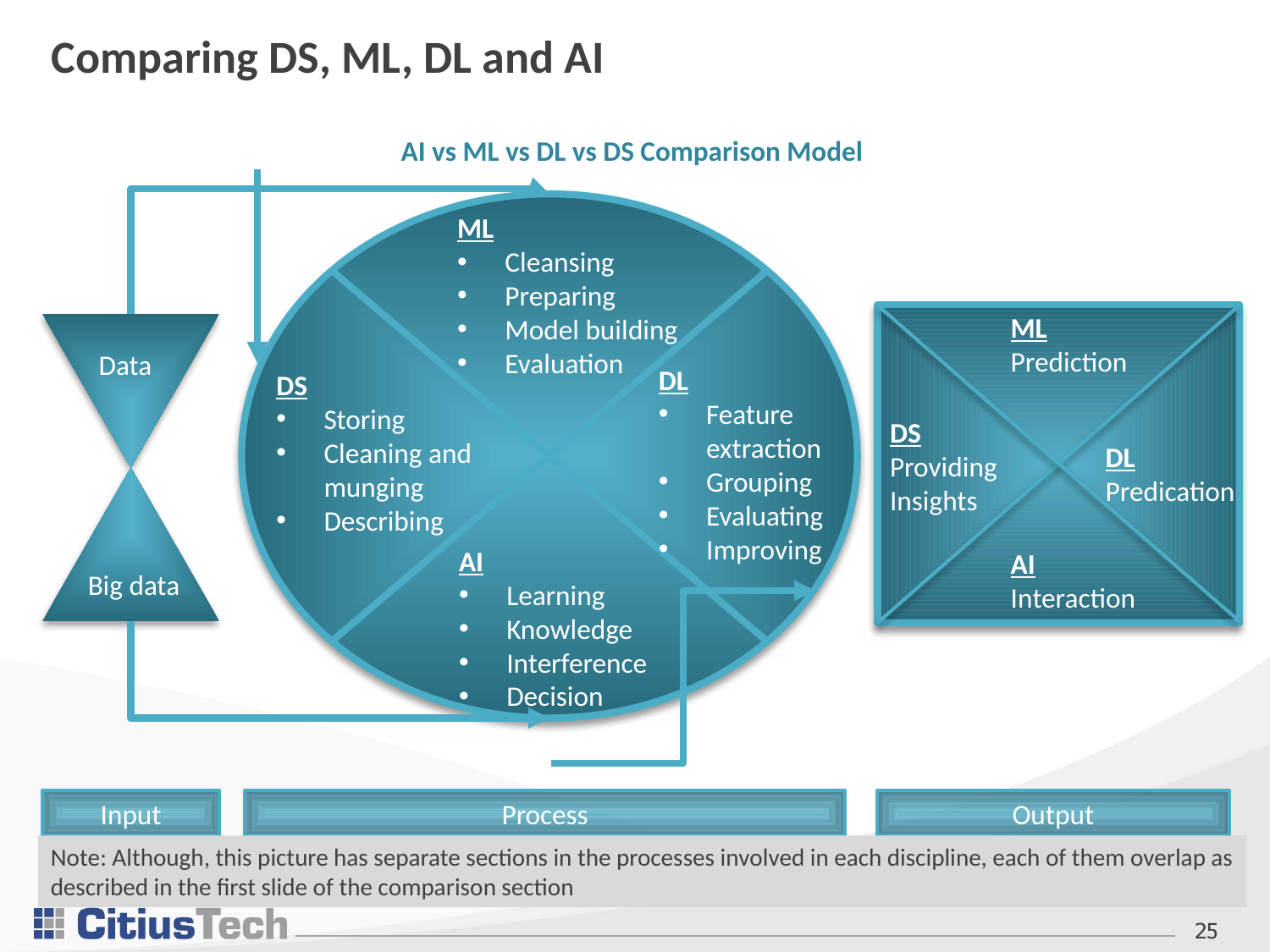

# Comparing DS, ML, DL and AI
AI vs ML vs DL vs DS Comparison Model

ML
Cleansing
Preparing
Model building
Evaluation
ML
Prediction

Data
DL
Feature extraction
Grouping
Evaluating
Improving
DS
Storing
Cleaning and munging
Describing
DS
Providing
Insights
DL
Predication
AI
Learning
Knowledge
Interference
Decision
AI
Interaction
Big data
Input
Process
Output
Note: Although, this picture has separate sections in the processes involved in each discipline, each of them overlap as described in the first slide of the comparison section